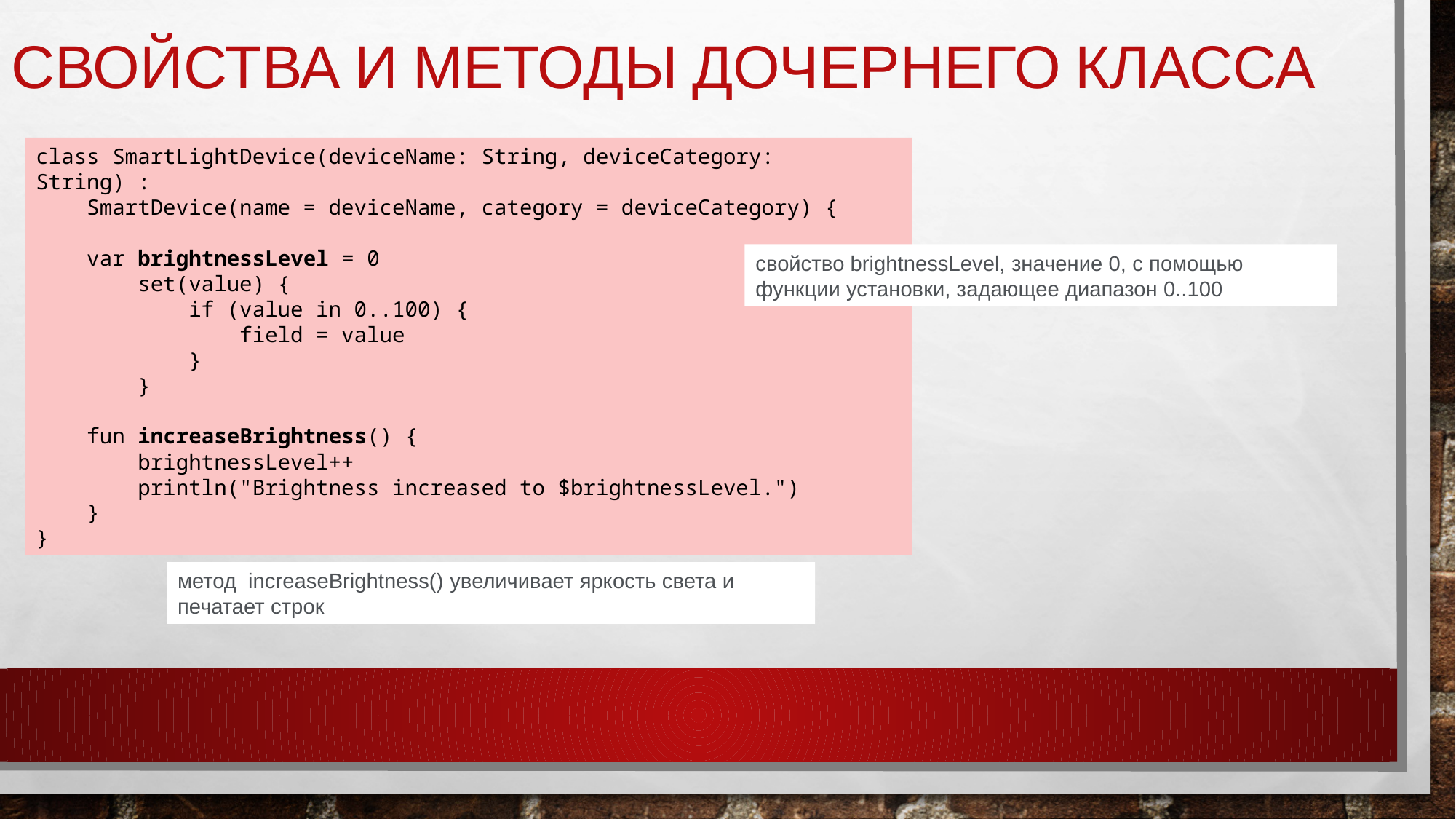

Свойства и методы дочернего класса
class SmartLightDevice(deviceName: String, deviceCategory: String) :
    SmartDevice(name = deviceName, category = deviceCategory) {
    var brightnessLevel = 0
        set(value) {
            if (value in 0..100) {
                field = value
            }
        }
    fun increaseBrightness() {
        brightnessLevel++
        println("Brightness increased to $brightnessLevel.")
    }
}
свойство brightnessLevel, значение 0, с помощью функции установки, задающее диапазон 0..100
метод  increaseBrightness() увеличивает яркость света и печатает строк